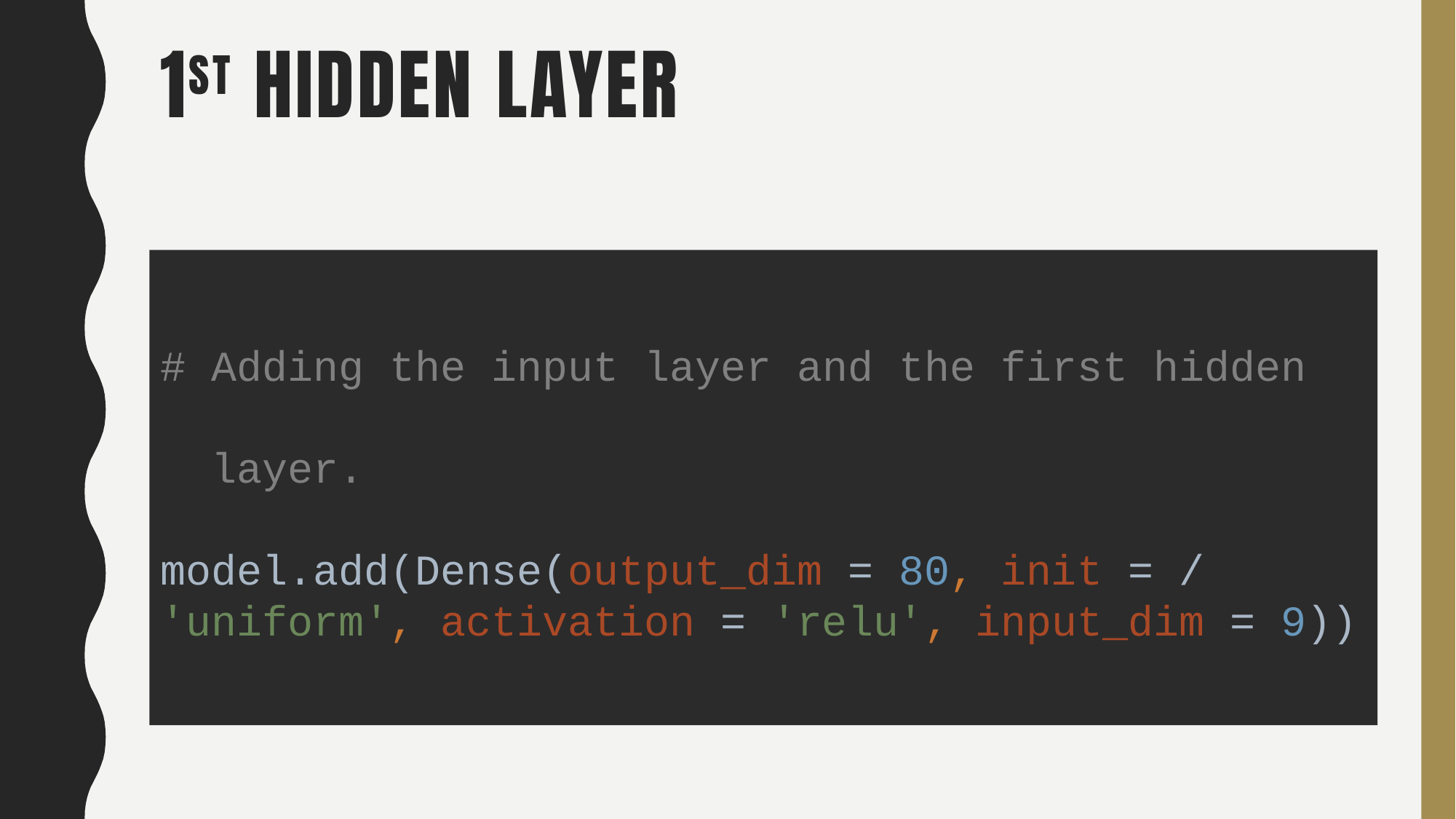

# 1ST hidden layer

# Adding the input layer and the first hidden
  layer.
model.add(Dense(output_dim = 80, init = /
'uniform', activation = 'relu', input_dim = 9))